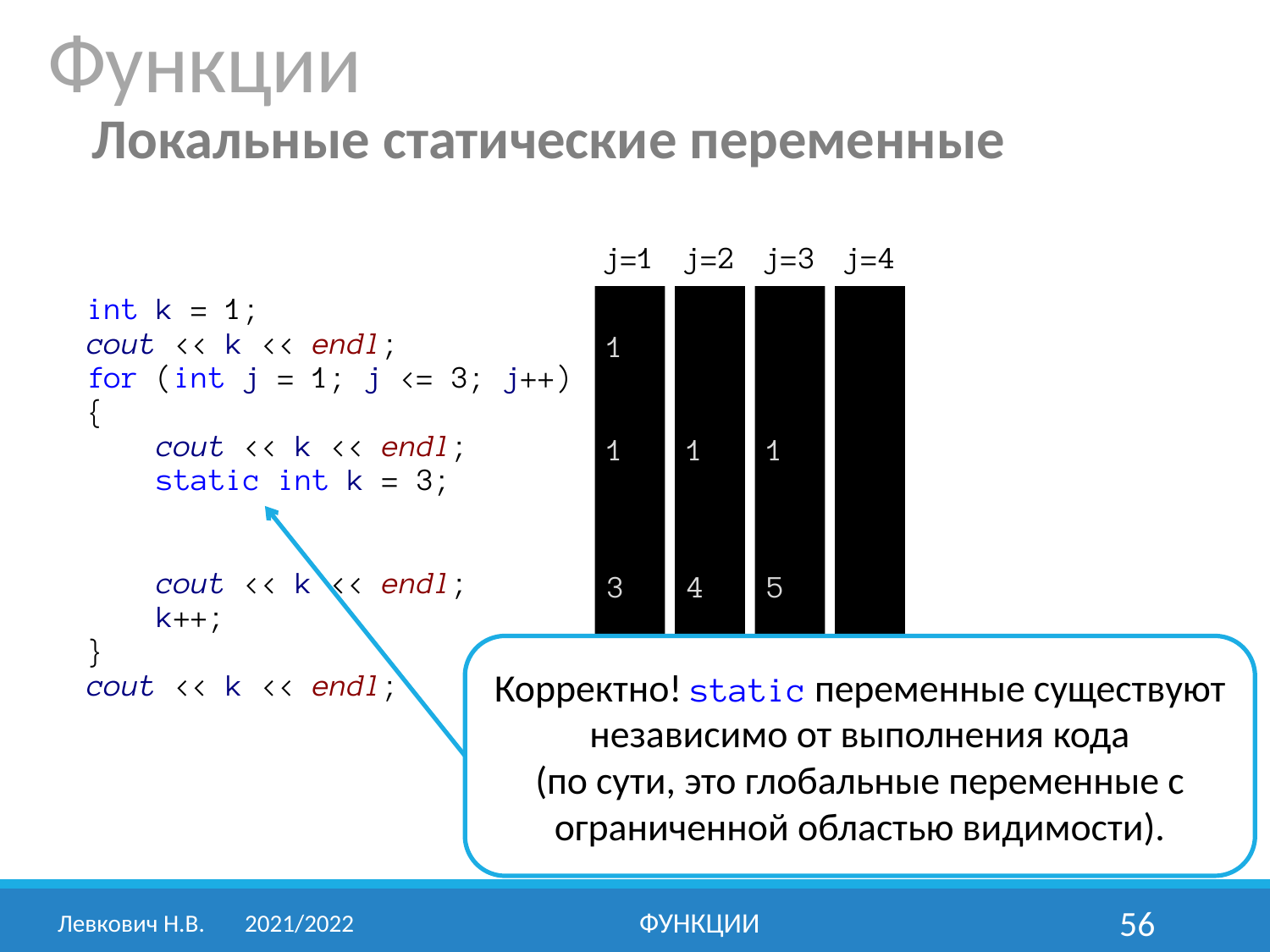

Функции
Локальные статические переменные
j=1
j=2
j=3
j=4
int k = 1;
cout << k << endl;
for (int j = 1; j <= 3; j++)
{
    cout << k << endl;
    static int k = 3;

    cout << k << endl;
    k++;
}
cout << k << endl;

1

1

3

1

4

1

5

1
Корректно! static переменные существуют независимо от выполнения кода
(по сути, это глобальные переменные с ограниченной областью видимости).
Левкович Н.В.	2021/2022
Функции
56